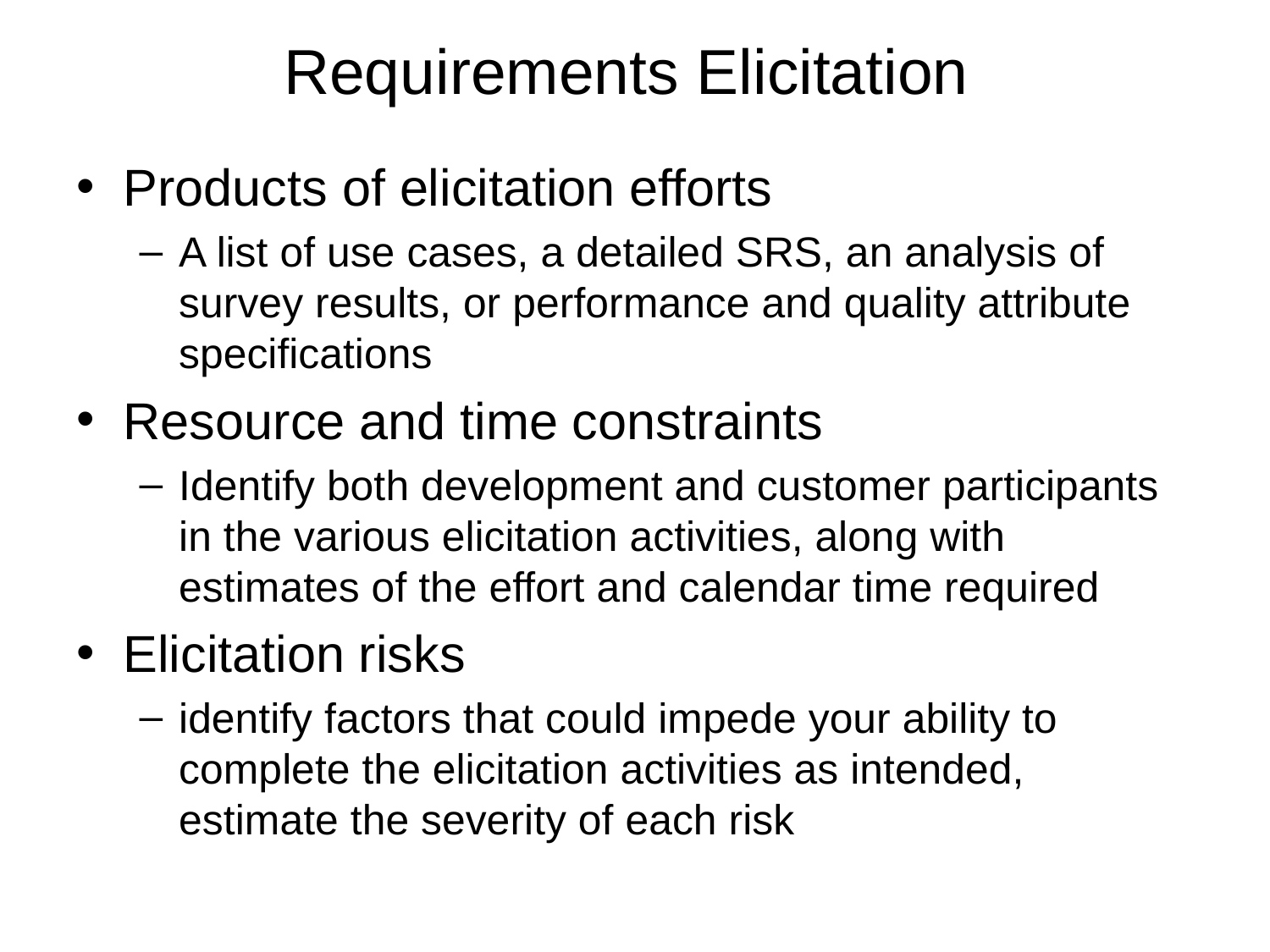

# Requirements Elicitation
Products of elicitation efforts
A list of use cases, a detailed SRS, an analysis of survey results, or performance and quality attribute specifications
Resource and time constraints
Identify both development and customer participants in the various elicitation activities, along with estimates of the effort and calendar time required
Elicitation risks
identify factors that could impede your ability to complete the elicitation activities as intended, estimate the severity of each risk